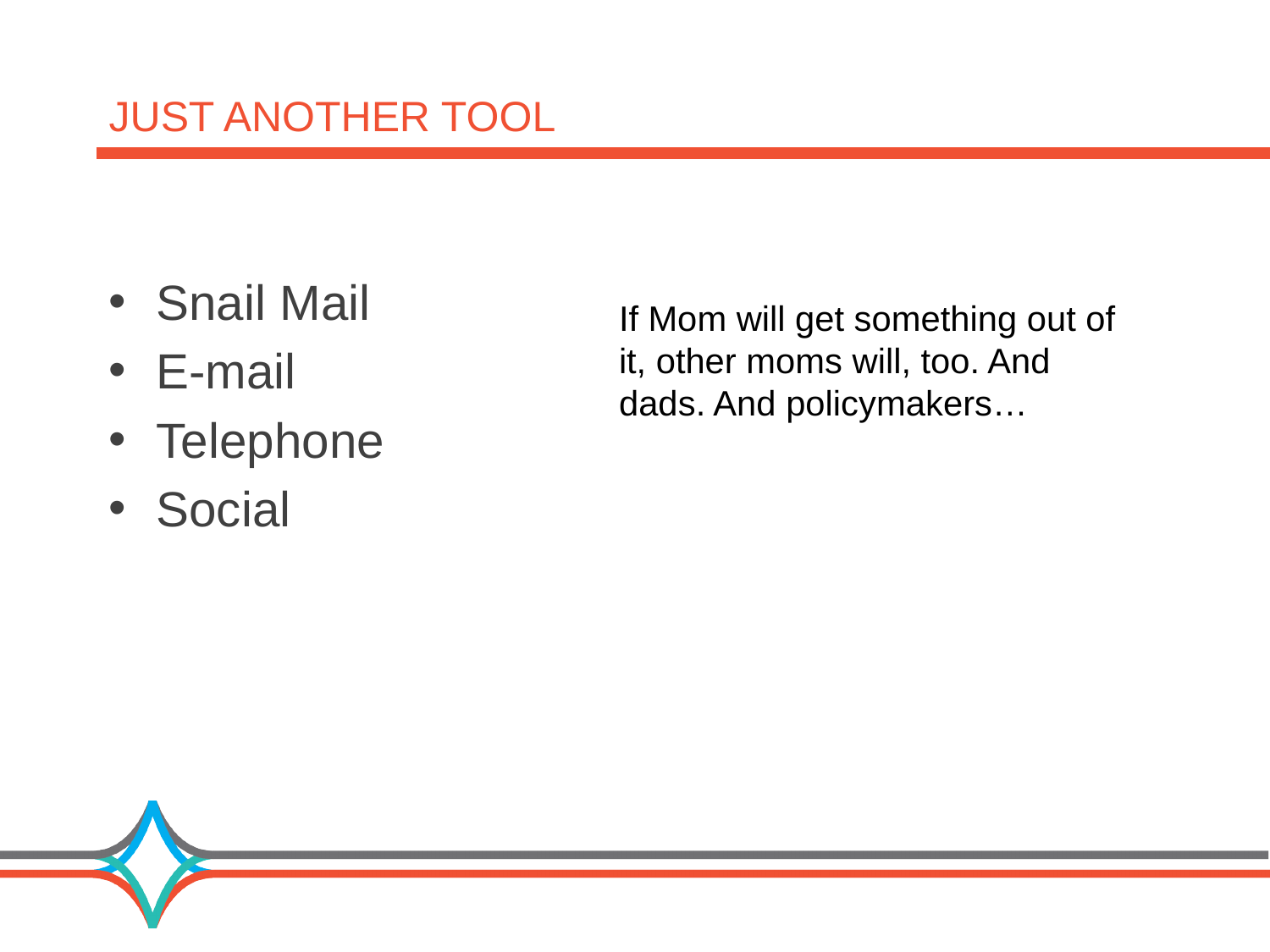

# Just Another Tool
Snail Mail
E-mail
Telephone
Social

If Mom will get something out of it, other moms will, too. And dads. And policymakers…